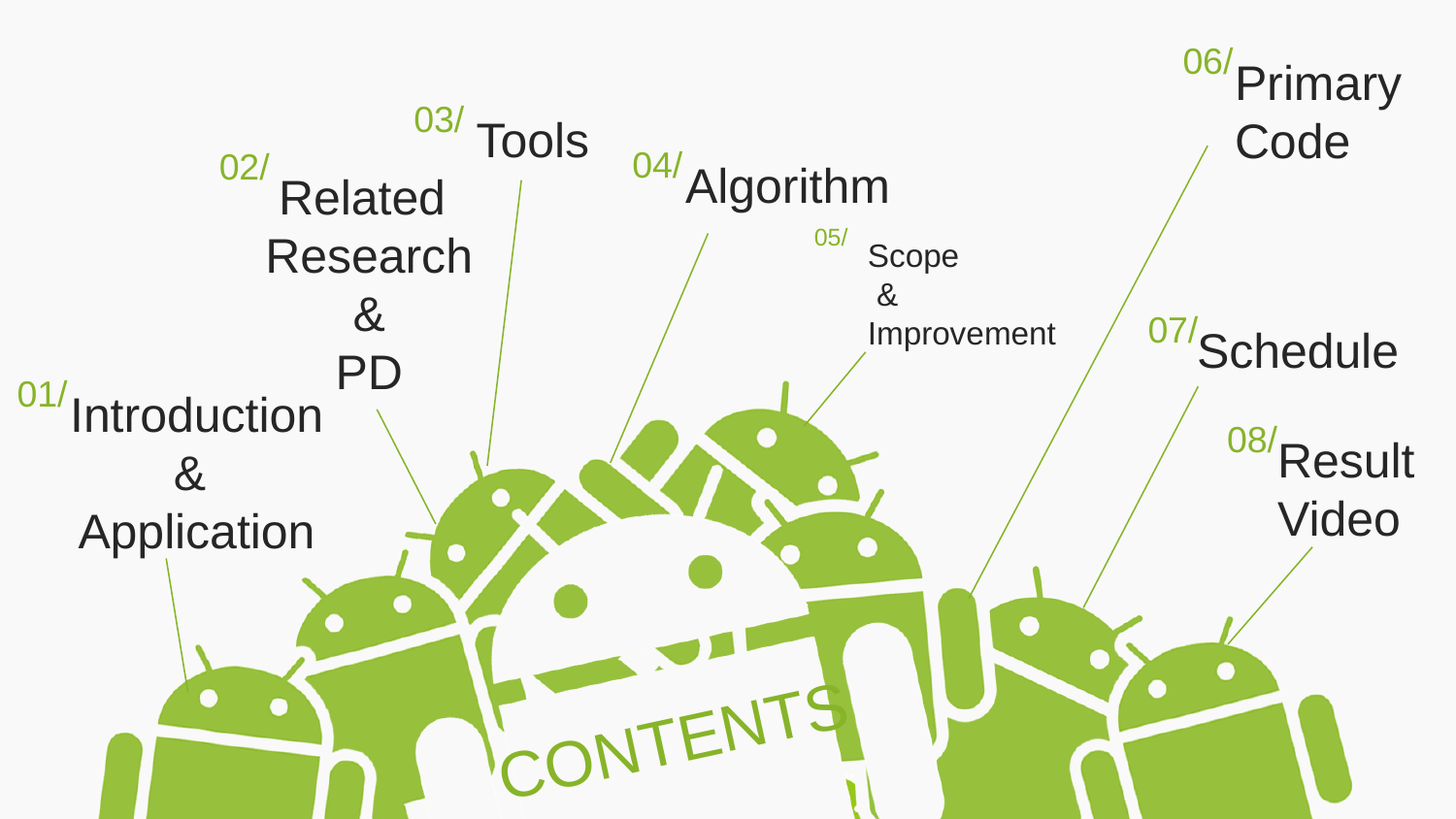

06/
Primary
Code
03/
Tools
04/
Algorithm
02/
Related
Research
&
PD

05/
Scope
 &
Improvement

07/
Schedule

01/
Introduction
&
Application

08/
Result
Video

CONTENTS